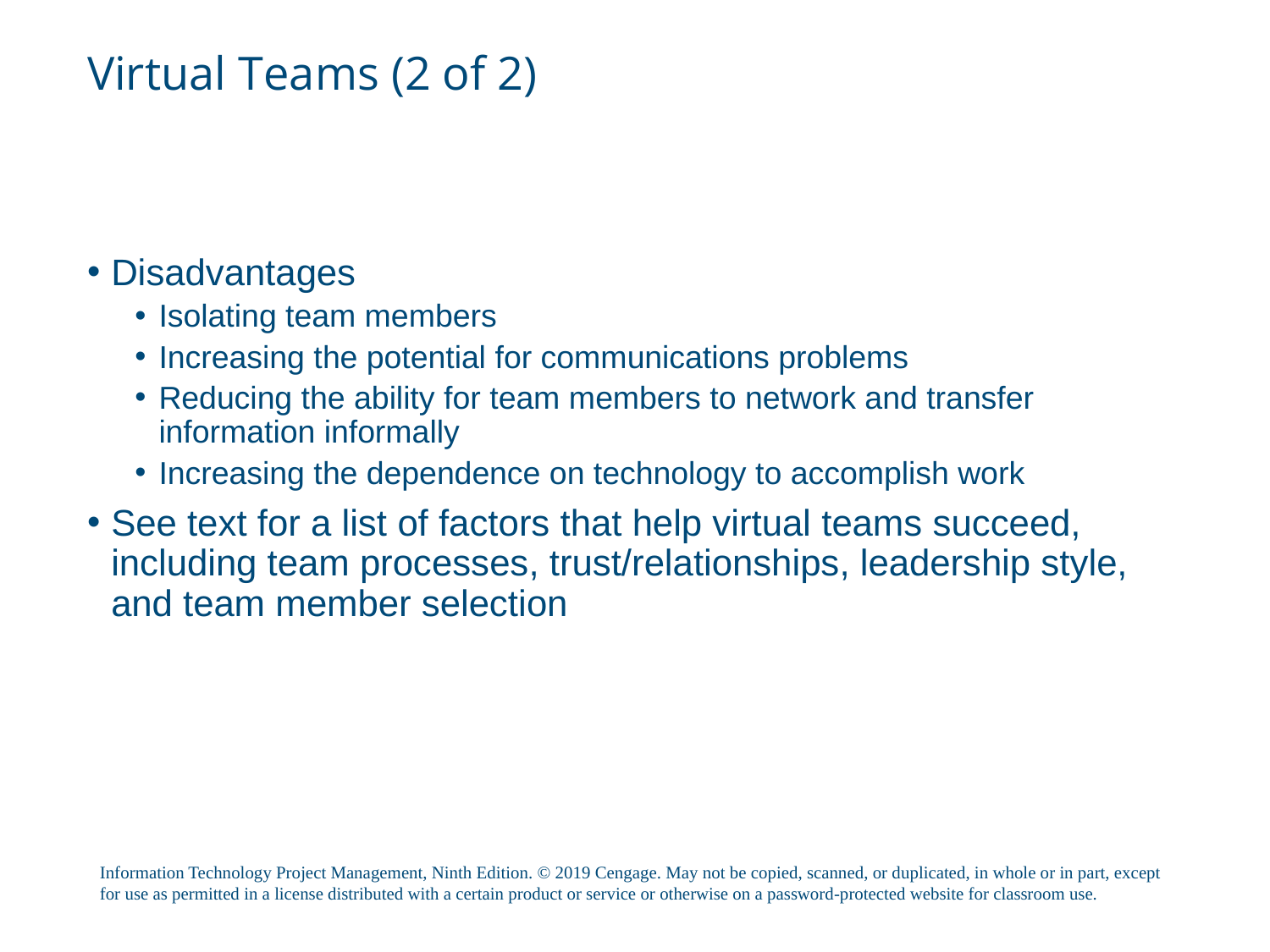

# Virtual Teams (2 of 2)
Disadvantages
Isolating team members
Increasing the potential for communications problems
Reducing the ability for team members to network and transfer information informally
Increasing the dependence on technology to accomplish work
See text for a list of factors that help virtual teams succeed, including team processes, trust/relationships, leadership style, and team member selection
Information Technology Project Management, Ninth Edition. © 2019 Cengage. May not be copied, scanned, or duplicated, in whole or in part, except for use as permitted in a license distributed with a certain product or service or otherwise on a password-protected website for classroom use.